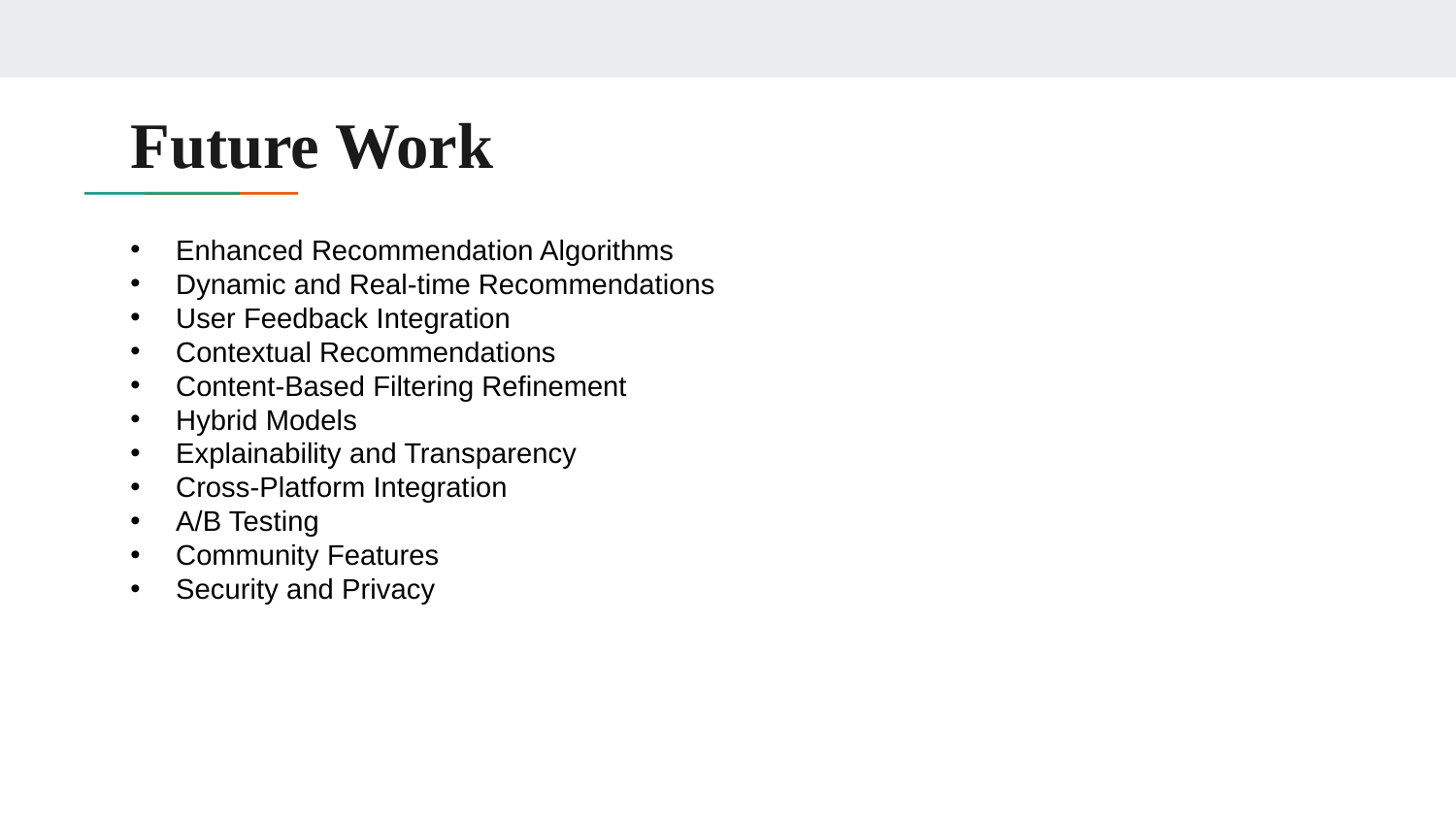

# Future Work
Enhanced Recommendation Algorithms
Dynamic and Real-time Recommendations
User Feedback Integration
Contextual Recommendations
Content-Based Filtering Refinement
Hybrid Models
Explainability and Transparency
Cross-Platform Integration
A/B Testing
Community Features
Security and Privacy